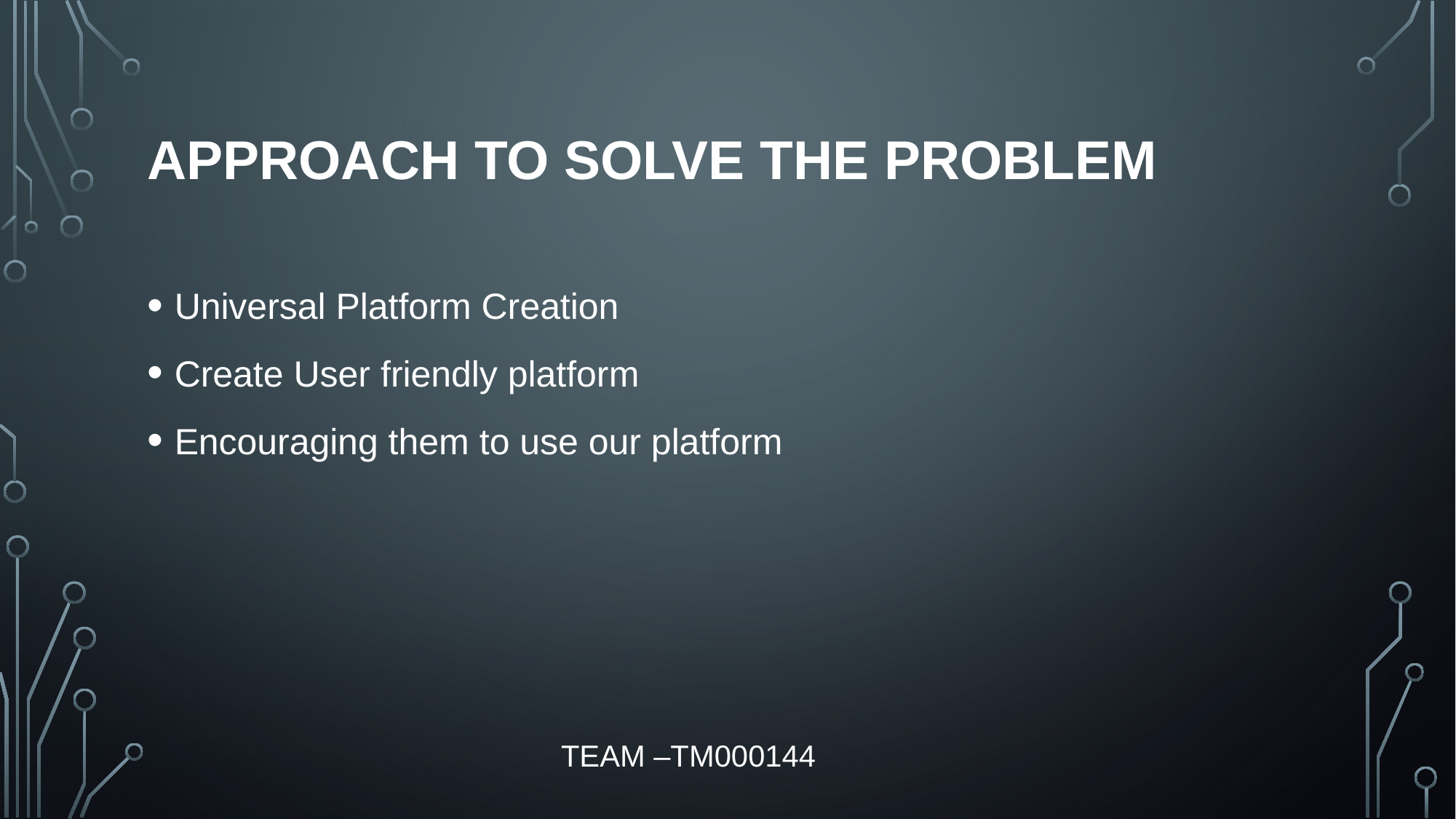

# Approach to solve the problem
Universal Platform Creation
Create User friendly platform
Encouraging them to use our platform

Team –Tm000144